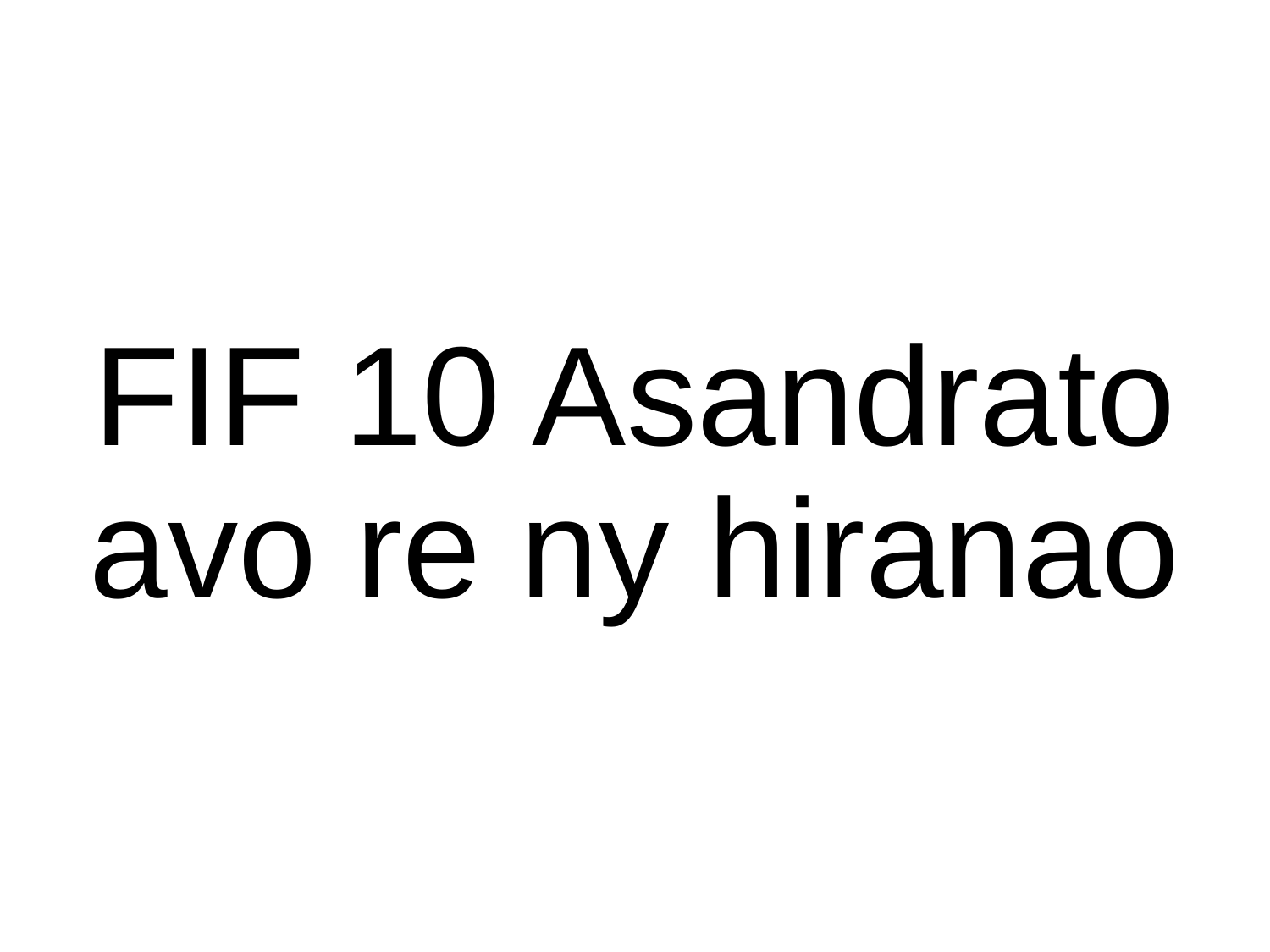

FIF 10 Asandrato avo re ny hiranao